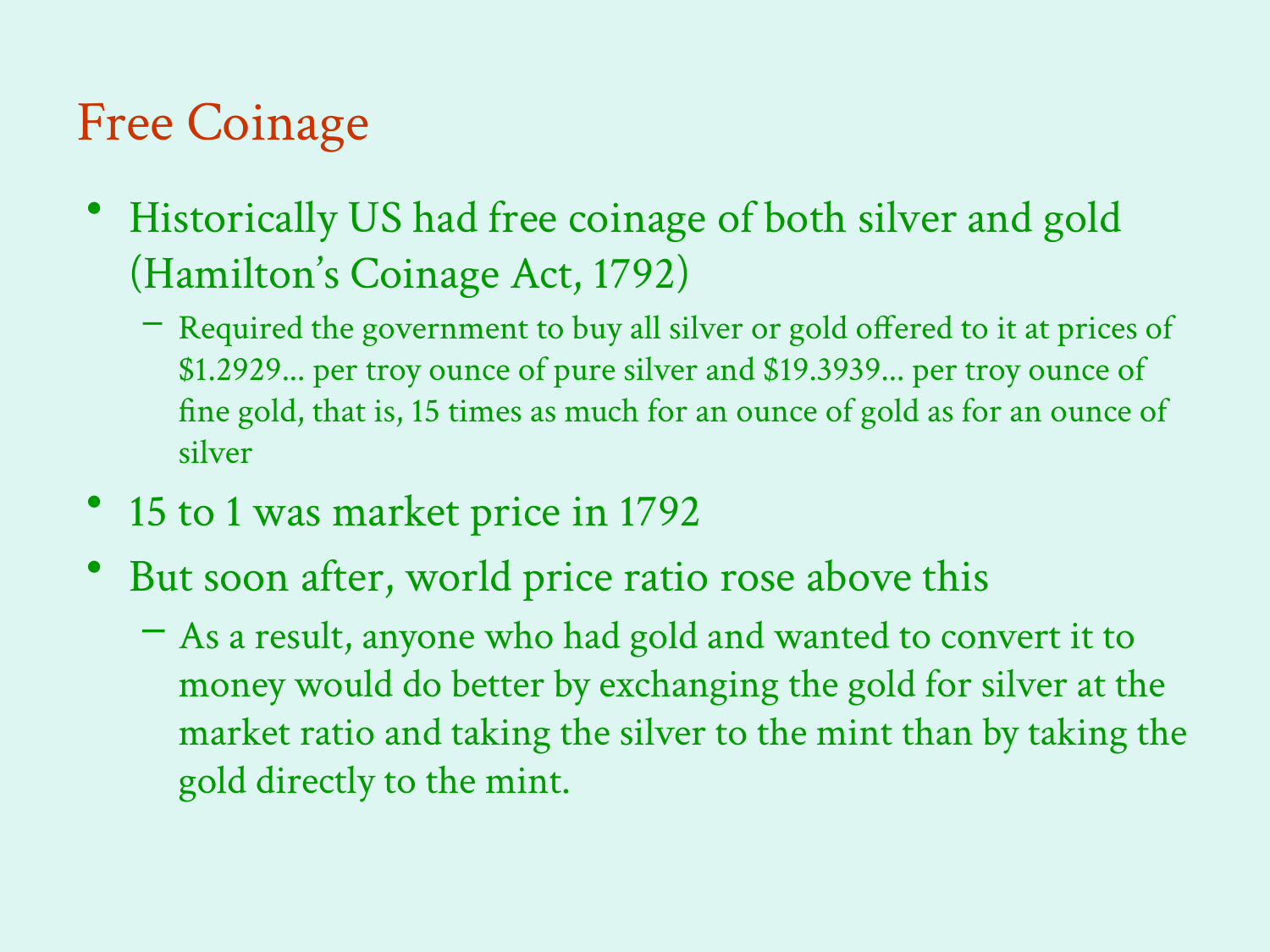

# Free Coinage
Historically US had free coinage of both silver and gold (Hamilton’s Coinage Act, 1792)
Required the government to buy all silver or gold offered to it at prices of $1.2929... per troy ounce of pure silver and $19.3939... per troy ounce of fine gold, that is, 15 times as much for an ounce of gold as for an ounce of silver
15 to 1 was market price in 1792
But soon after, world price ratio rose above this
As a result, anyone who had gold and wanted to convert it to money would do better by exchanging the gold for silver at the market ratio and taking the silver to the mint than by taking the gold directly to the mint.